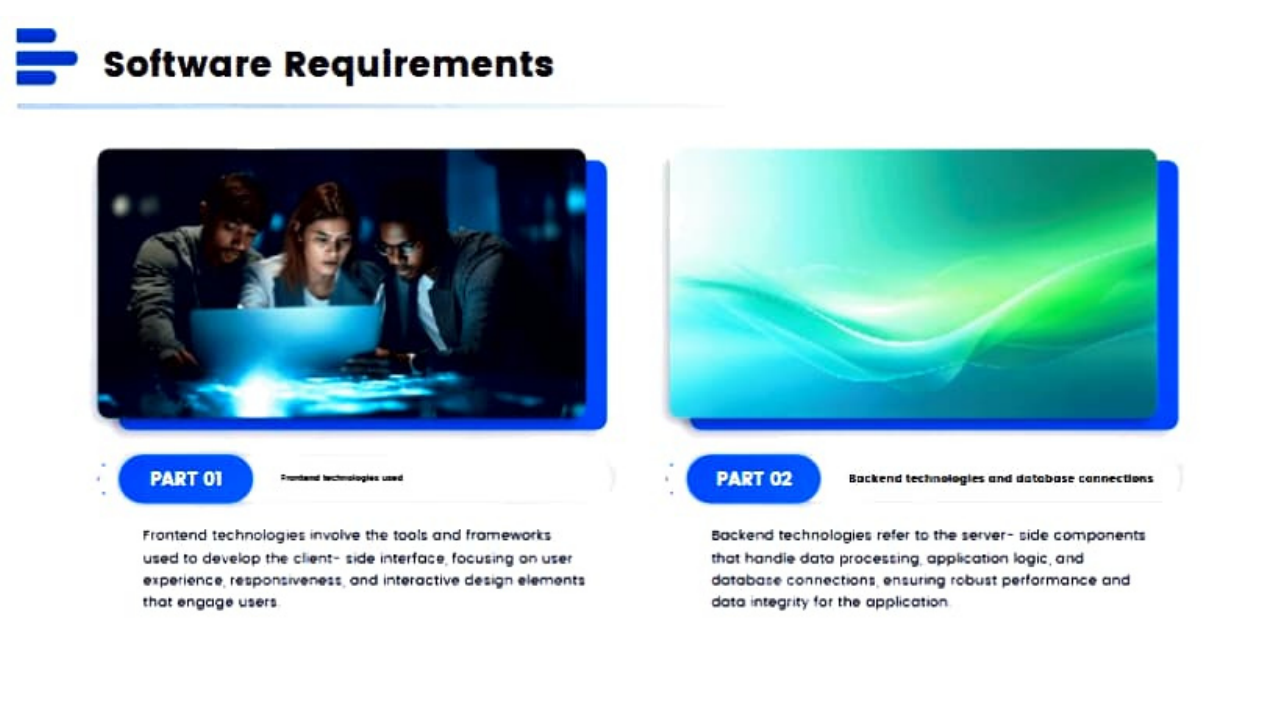

---
Software Requirements
---
PARTOl
to
P'ro11tend technologies; invotwo the tool, and fromeworb
5ockend technologiei. ,-.:er
the s.e,n,er· tide componentl
t~
'°9ic:.
thot hondl• dolo p1ocHc-1ng oppSt;;otion
ond
use-d to d•V•loP
c.ilf'n1-u:I• ,n1t1foce. focus1n'iiil on u1:..­
•1p•rlonc•, r.m:pon~~!"lof-a ond lntqroctlve des:i;:n •'-"'•nu
dotob<IH connactt0n1, •nc1.1ring robust
ond
p,rro,moric:♦
•ngoge
doto if'll9grity !or 1h• oppUeo1,o,n
thOt
Utetl